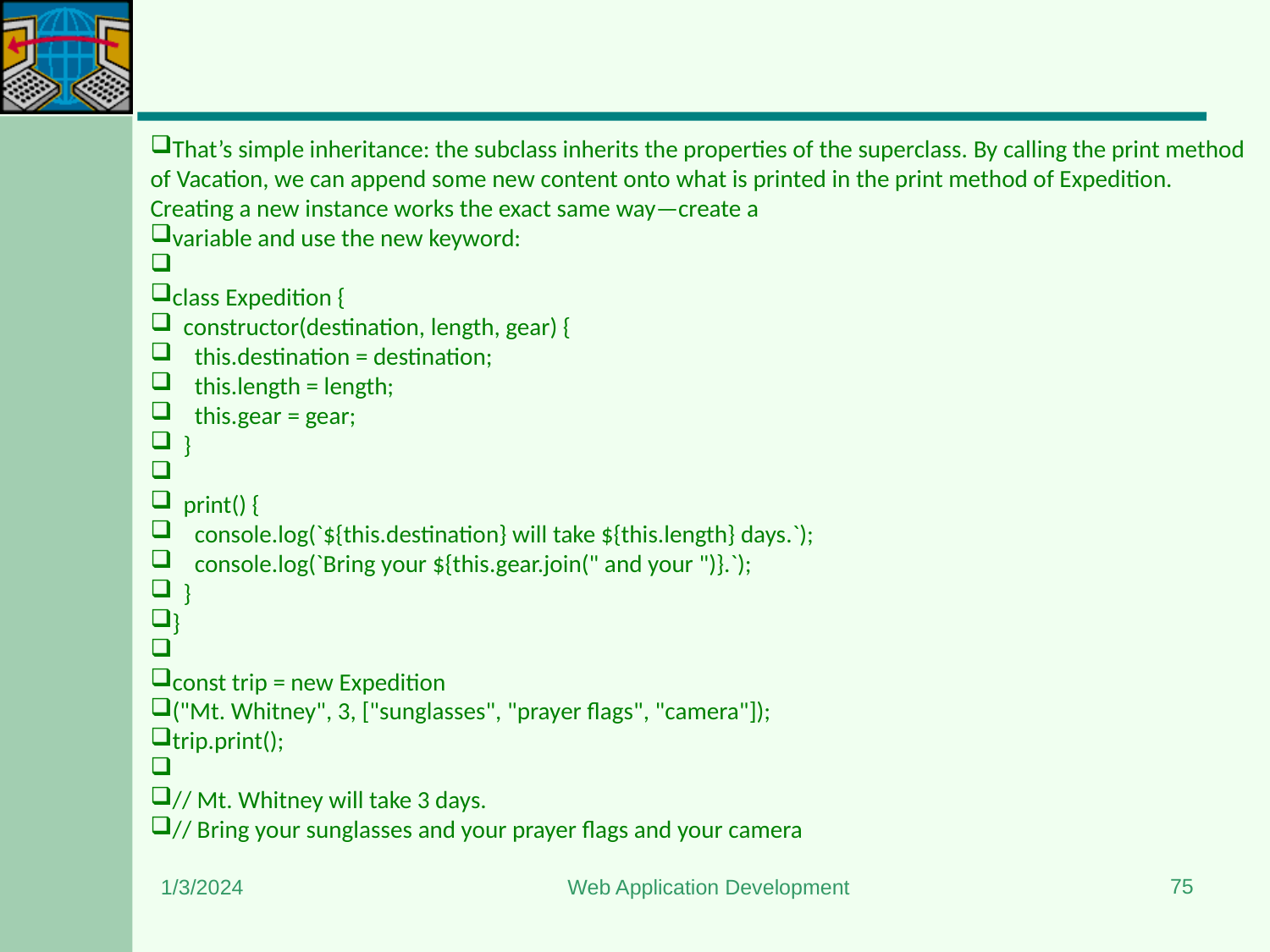

#
That’s simple inheritance: the subclass inherits the properties of the superclass. By calling the print method of Vacation, we can append some new content onto what is printed in the print method of Expedition. Creating a new instance works the exact same way—create a
variable and use the new keyword:

class Expedition {
  constructor(destination, length, gear) {
    this.destination = destination;
    this.length = length;
    this.gear = gear;
  }

  print() {
    console.log(`${this.destination} will take ${this.length} days.`);
    console.log(`Bring your ${this.gear.join(" and your ")}.`);
  }
}

const trip = new Expedition
("Mt. Whitney", 3, ["sunglasses", "prayer flags", "camera"]);
trip.print();

// Mt. Whitney will take 3 days.
// Bring your sunglasses and your prayer flags and your camera

75
1/3/2024
Web Application Development